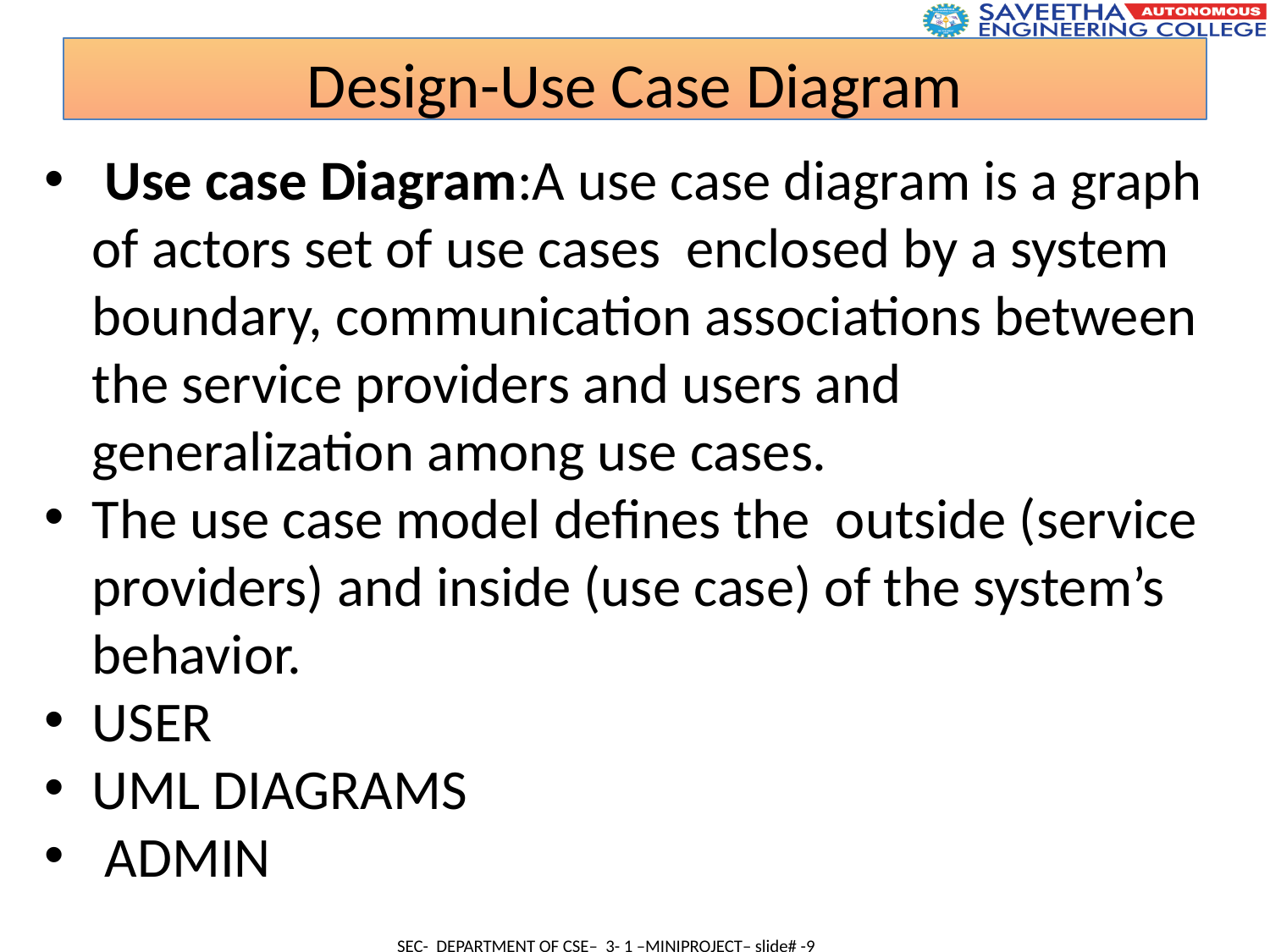

Design-Use Case Diagram
 Use case Diagram:A use case diagram is a graph of actors set of use cases  enclosed by a system boundary, communication associations between the service providers and users and generalization among use cases.
The use case model defines the  outside (service providers) and inside (use case) of the system’s behavior.
USER
UML DIAGRAMS
 ADMIN